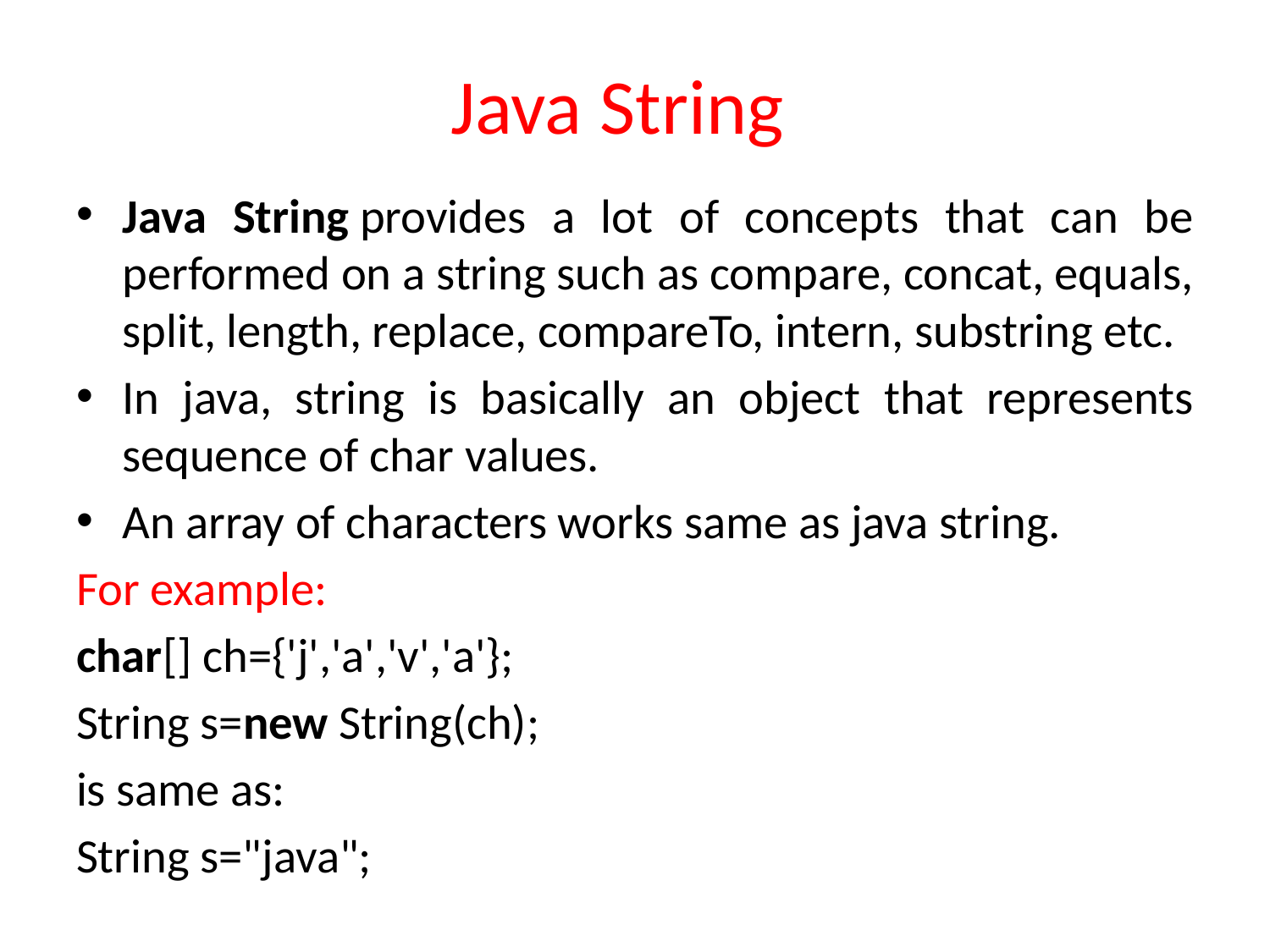

# Java String
Java String provides a lot of concepts that can be performed on a string such as compare, concat, equals, split, length, replace, compareTo, intern, substring etc.
In java, string is basically an object that represents sequence of char values.
An array of characters works same as java string.
For example:
char[] ch={'j','a','v','a'};
String s=new String(ch);
is same as:
String s="java";